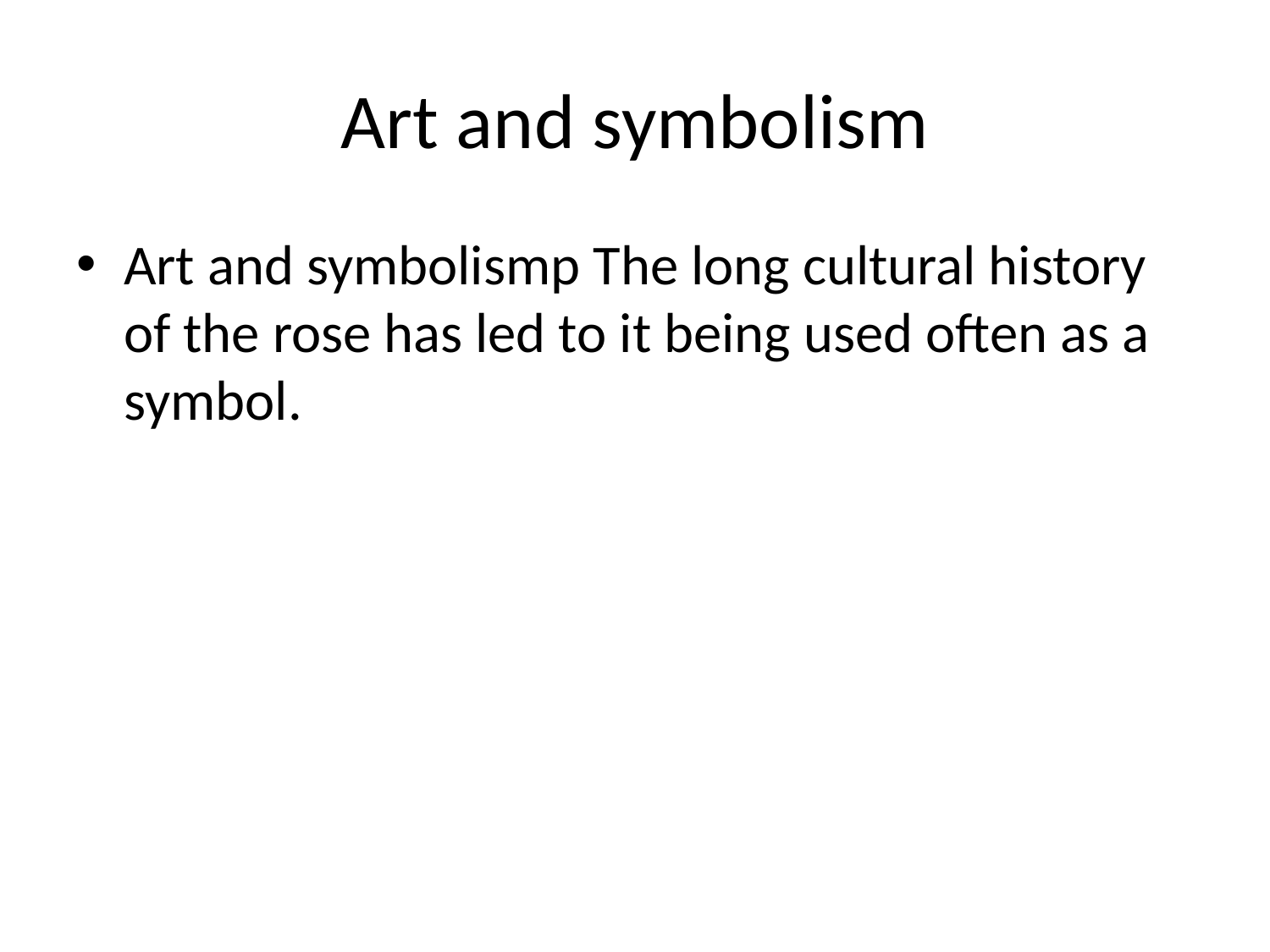

# Art and symbolism
Art and symbolismp The long cultural history of the rose has led to it being used often as a symbol.